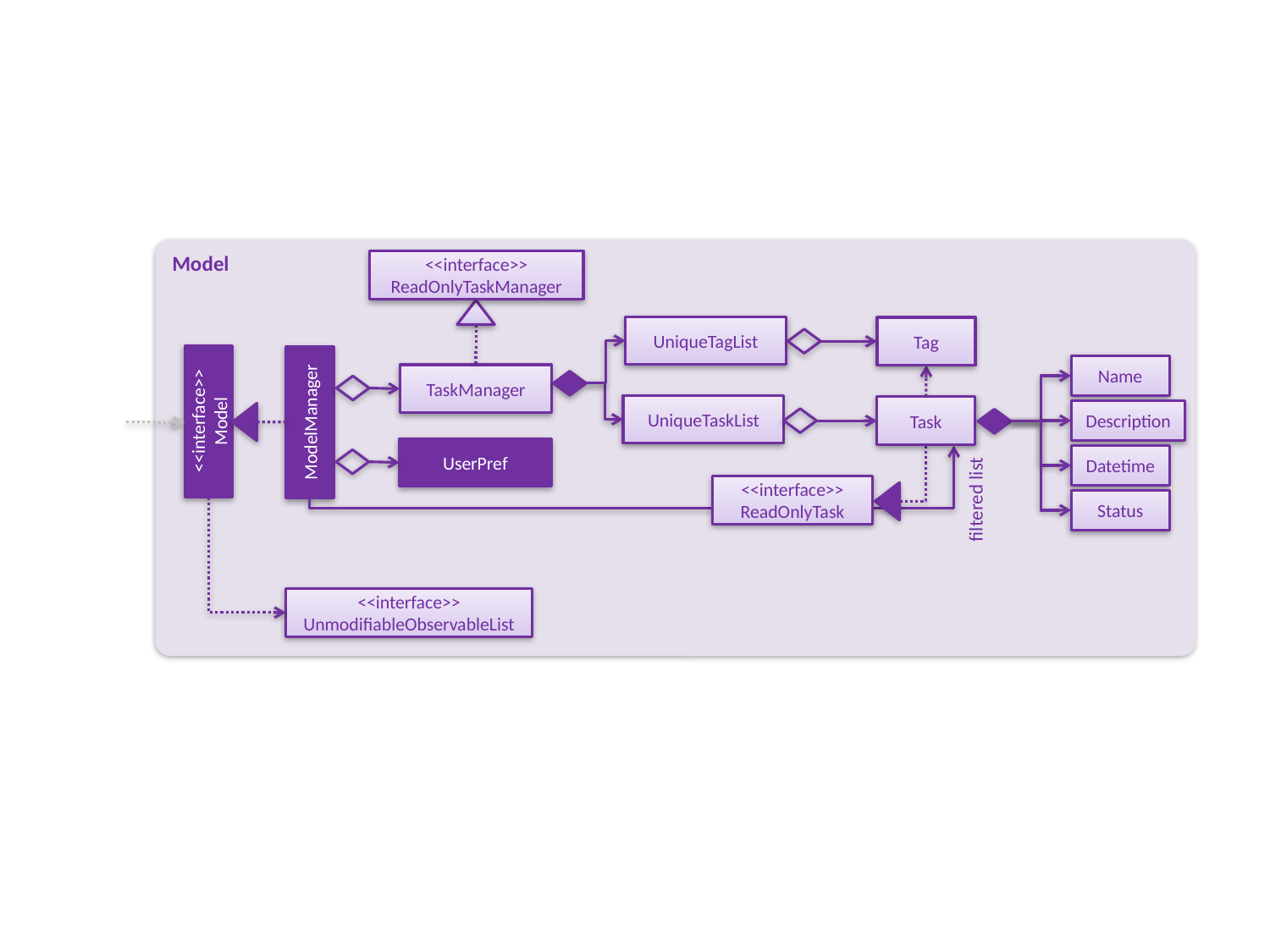

Model
<<interface>>
ReadOnlyTaskManager

UniqueTagList
Tag

Name
TaskManager

UniqueTaskList
Task
<<interface>>
Model
ModelManager
Description

UserPref
Datetime

<<interface>>
ReadOnlyTask
filtered list

Status
<<interface>>
UnmodifiableObservableList